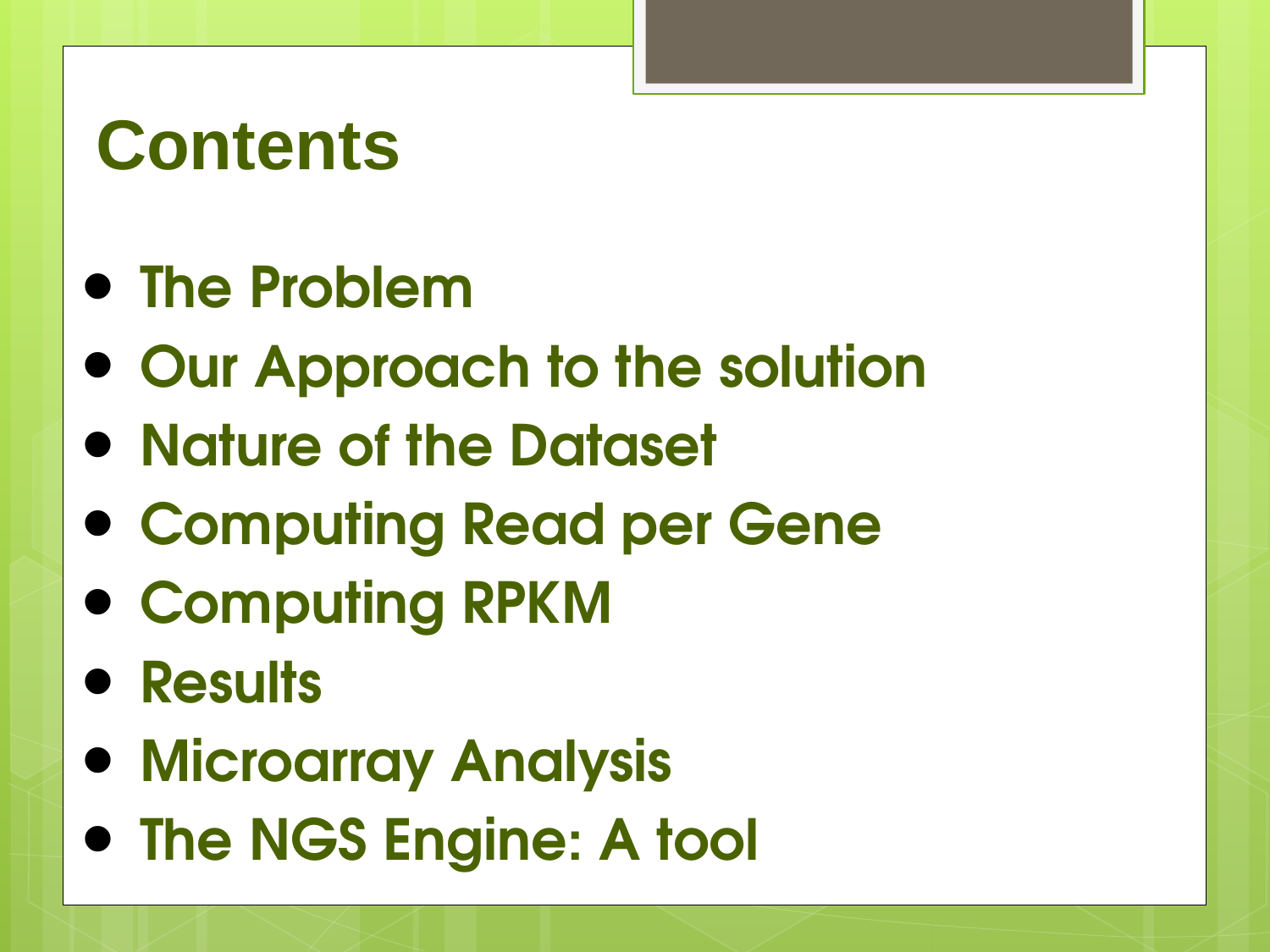

# Contents
The Problem
Our Approach to the solution
Nature of the Dataset
Computing Read per Gene
Computing RPKM
Results
Microarray Analysis
The NGS Engine: A tool